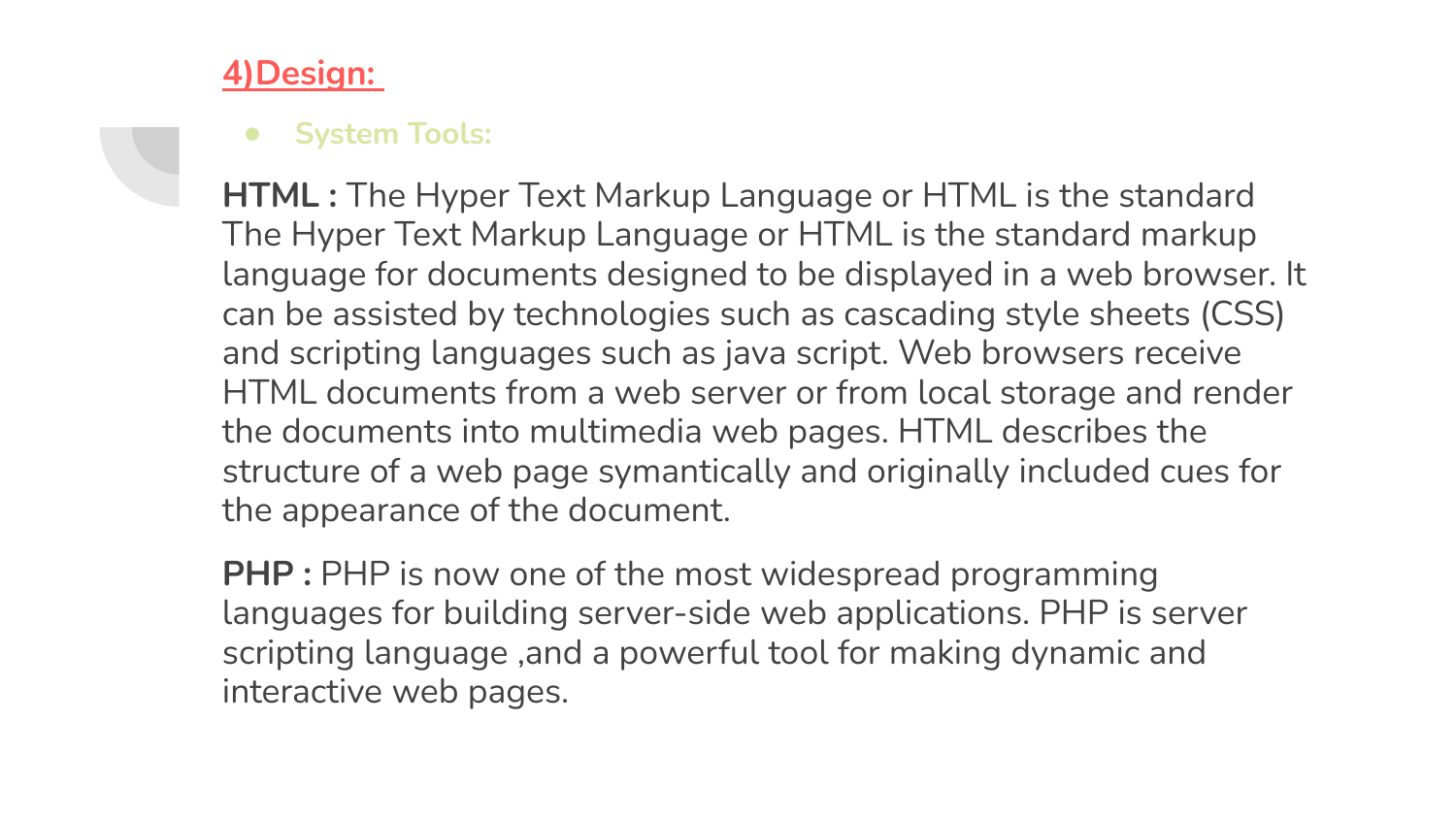

4)Design:
System Tools:
HTML : The Hyper Text Markup Language or HTML is the standard The Hyper Text Markup Language or HTML is the standard markup language for documents designed to be displayed in a web browser. It can be assisted by technologies such as cascading style sheets (CSS) and scripting languages such as java script. Web browsers receive HTML documents from a web server or from local storage and render the documents into multimedia web pages. HTML describes the structure of a web page symantically and originally included cues for the appearance of the document.
PHP : PHP is now one of the most widespread programming languages for building server-side web applications. PHP is server scripting language ,and a powerful tool for making dynamic and interactive web pages.